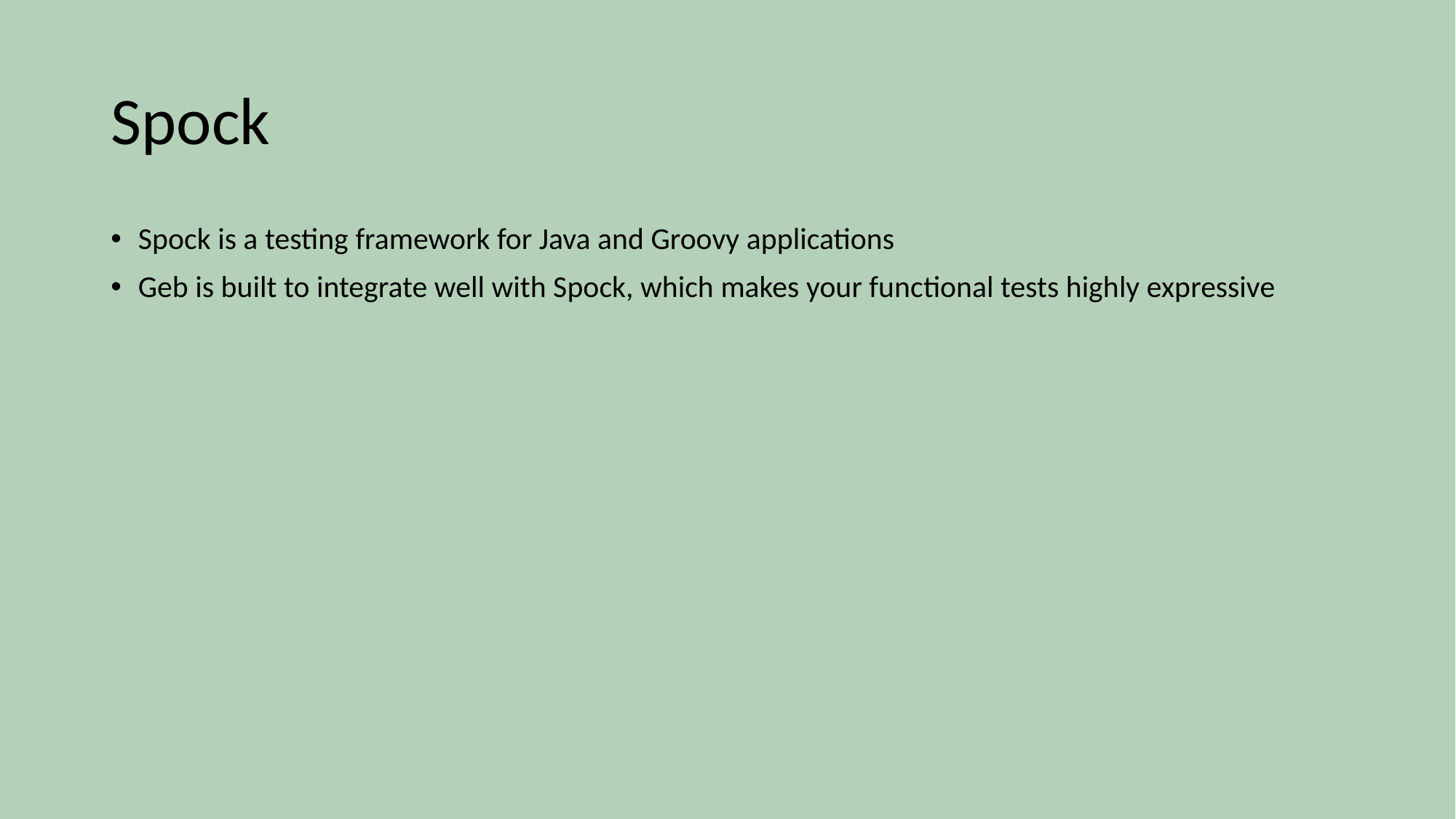

# Spock
Spock is a testing framework for Java and Groovy applications
Geb is built to integrate well with Spock, which makes your functional tests highly expressive